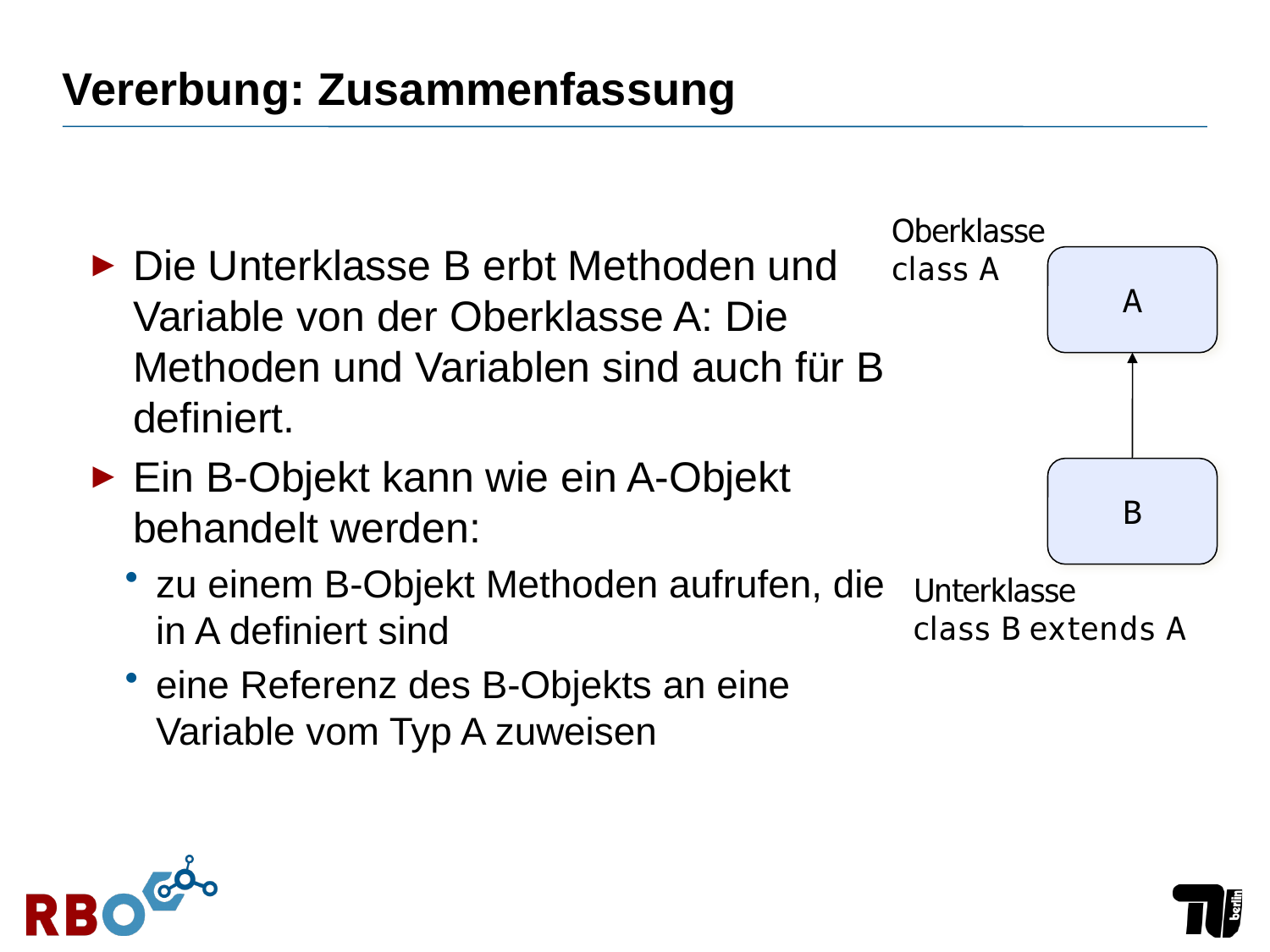

# Vererbung: Zusammenfassung
Oberklasse
class A
Die Unterklasse B erbt Methoden und Variable von der Oberklasse A: Die Methoden und Variablen sind auch für B definiert.
Ein B-Objekt kann wie ein A-Objekt behandelt werden:
zu einem B-Objekt Methoden aufrufen, die in A definiert sind
eine Referenz des B-Objekts an eine Variable vom Typ A zuweisen
A

B
Unterklasse
class B extends A